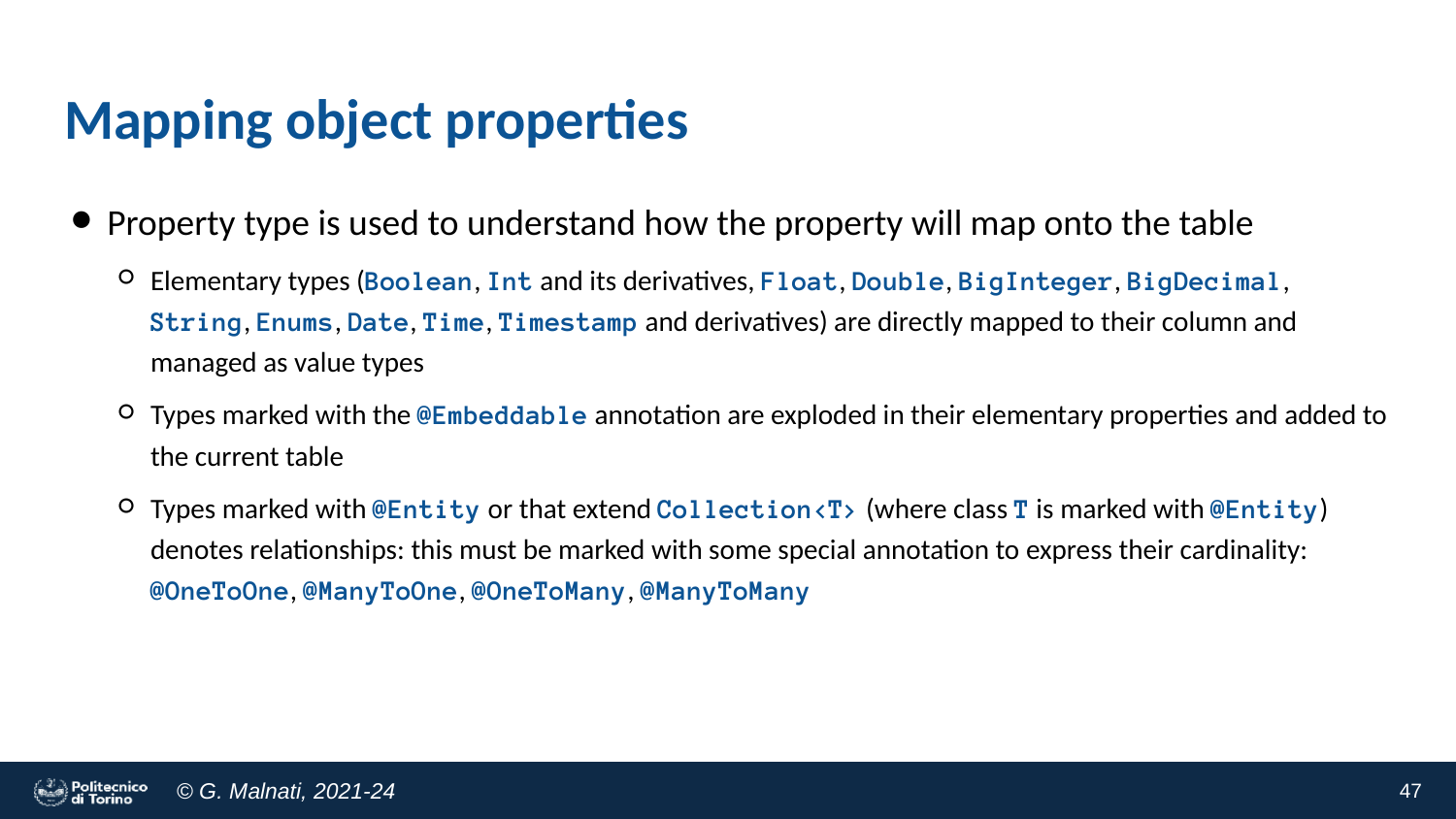

# Mapping object properties
Property type is used to understand how the property will map onto the table
Elementary types (Boolean, Int and its derivatives, Float, Double, BigInteger, BigDecimal, String, Enums, Date, Time, Timestamp and derivatives) are directly mapped to their column and managed as value types
Types marked with the @Embeddable annotation are exploded in their elementary properties and added to the current table
Types marked with @Entity or that extend Collection<T> (where class T is marked with @Entity) denotes relationships: this must be marked with some special annotation to express their cardinality: @OneToOne, @ManyToOne, @OneToMany, @ManyToMany
47